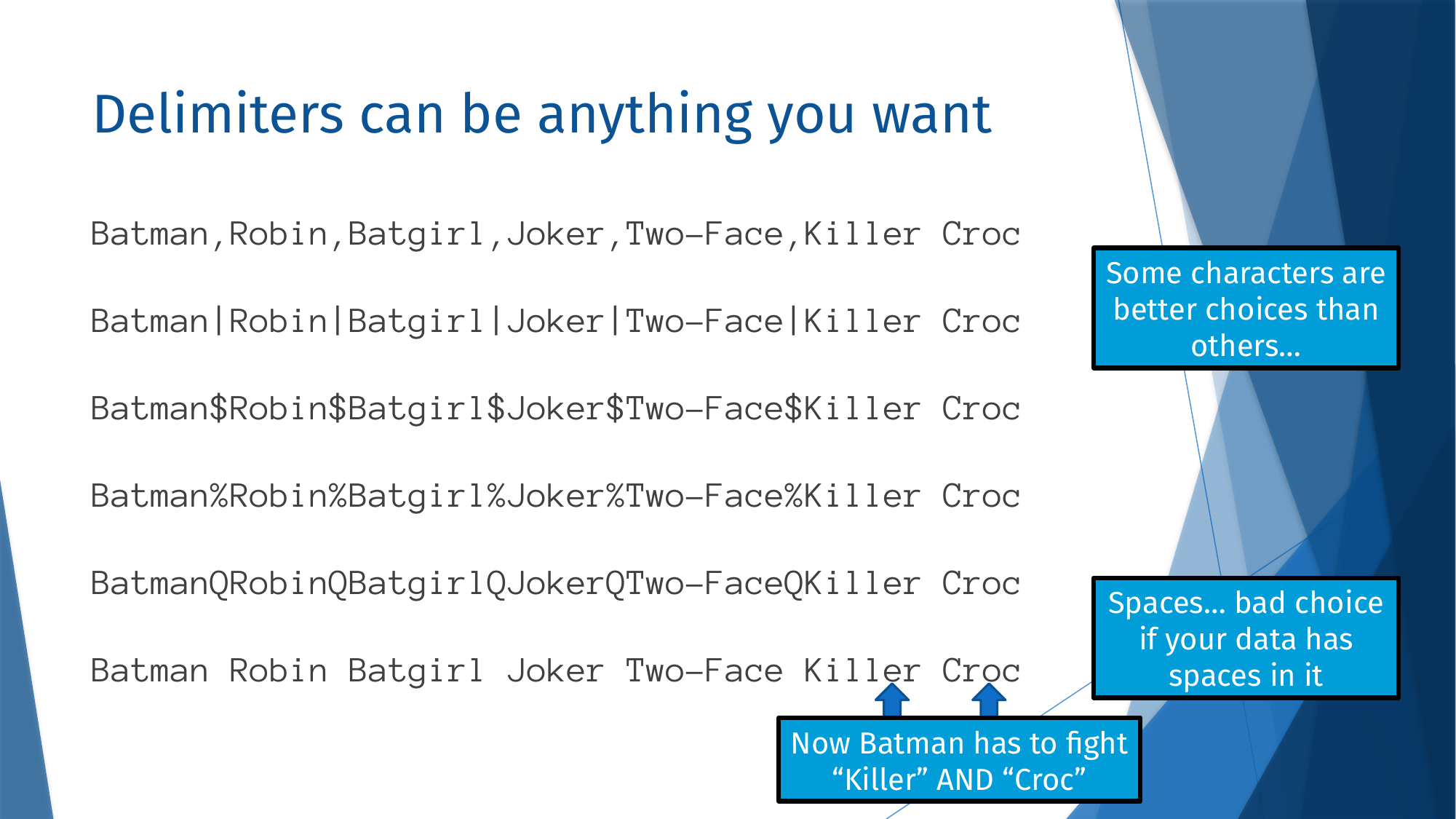

# Delimiters can be anything you want
Batman,Robin,Batgirl,Joker,Two-Face,Killer Croc

Batman|Robin|Batgirl|Joker|Two-Face|Killer Croc

Batman$Robin$Batgirl$Joker$Two-Face$Killer Croc

Batman%Robin%Batgirl%Joker%Two-Face%Killer Croc

BatmanQRobinQBatgirlQJokerQTwo-FaceQKiller Croc

Batman Robin Batgirl Joker Two-Face Killer Croc

Some characters are better choices than others…
Spaces… bad choice if your data has spaces in it

Now Batman has to fight “Killer” AND “Croc”